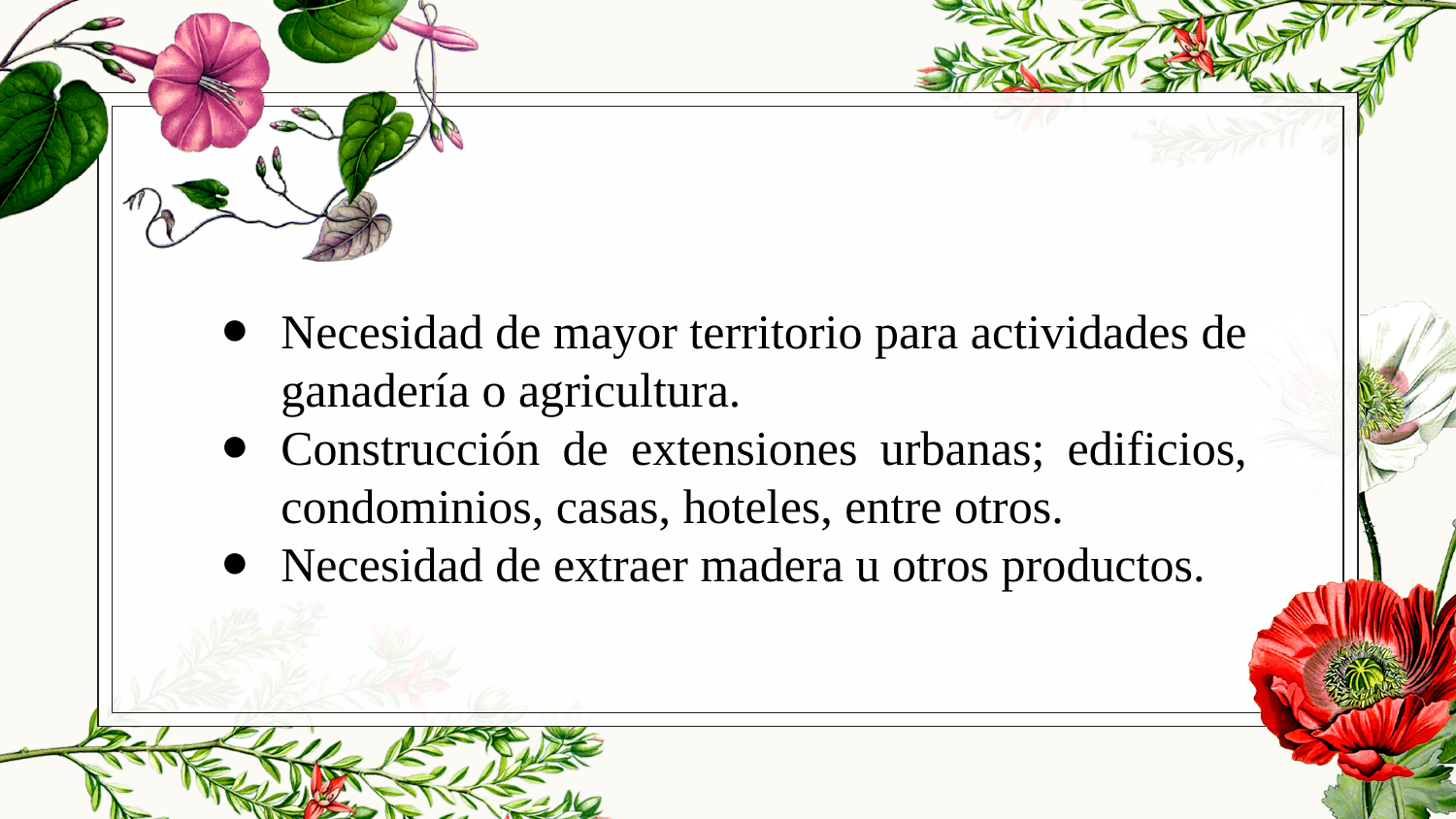

Necesidad de mayor territorio para actividades de ganadería o agricultura.
Construcción de extensiones urbanas; edificios, condominios, casas, hoteles, entre otros.
Necesidad de extraer madera u otros productos.